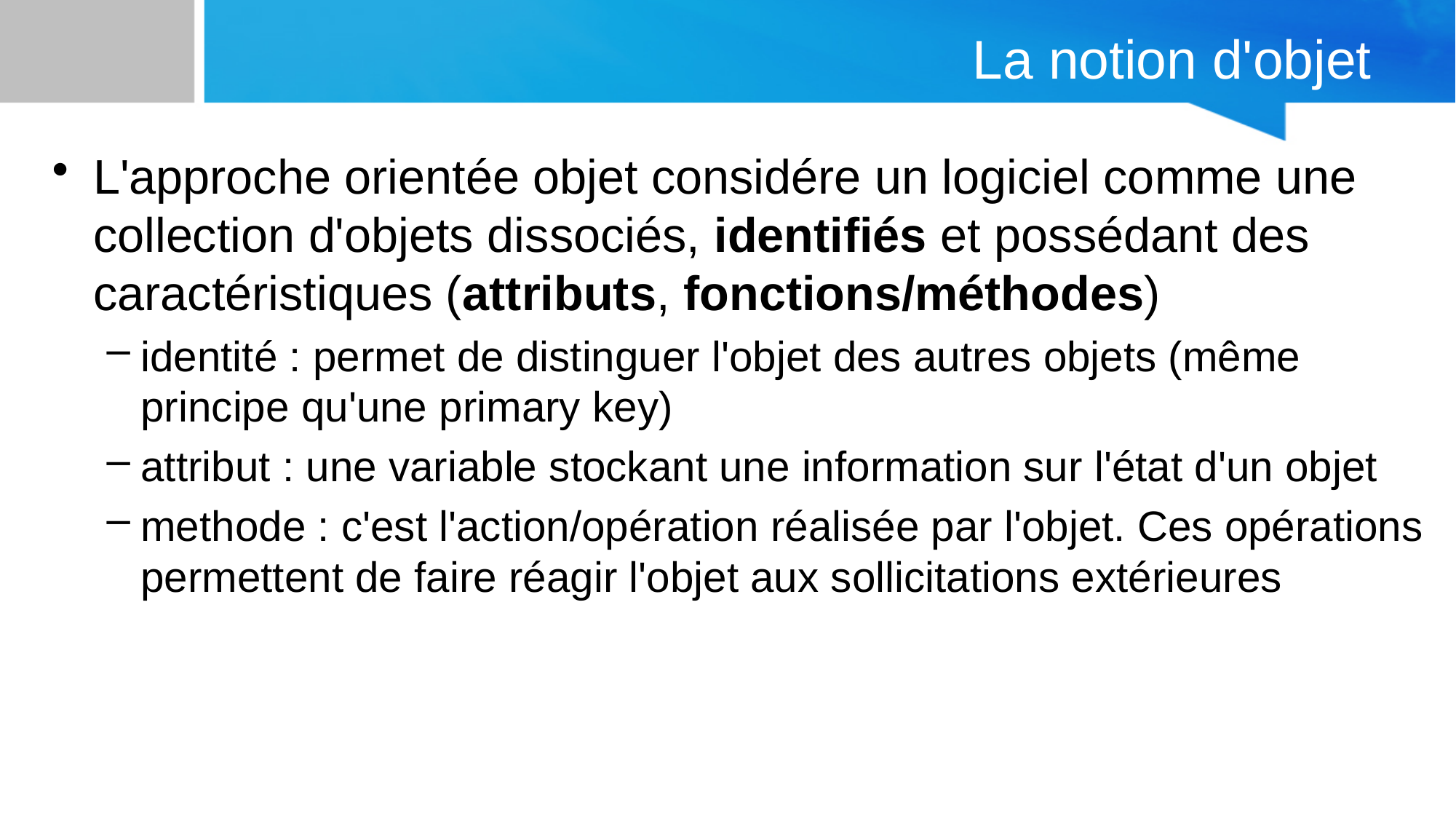

# La notion d'objet
L'approche orientée objet considére un logiciel comme une collection d'objets dissociés, identifiés et possédant des caractéristiques (attributs, fonctions/méthodes)
identité : permet de distinguer l'objet des autres objets (même principe qu'une primary key)
attribut : une variable stockant une information sur l'état d'un objet
methode : c'est l'action/opération réalisée par l'objet. Ces opérations permettent de faire réagir l'objet aux sollicitations extérieures